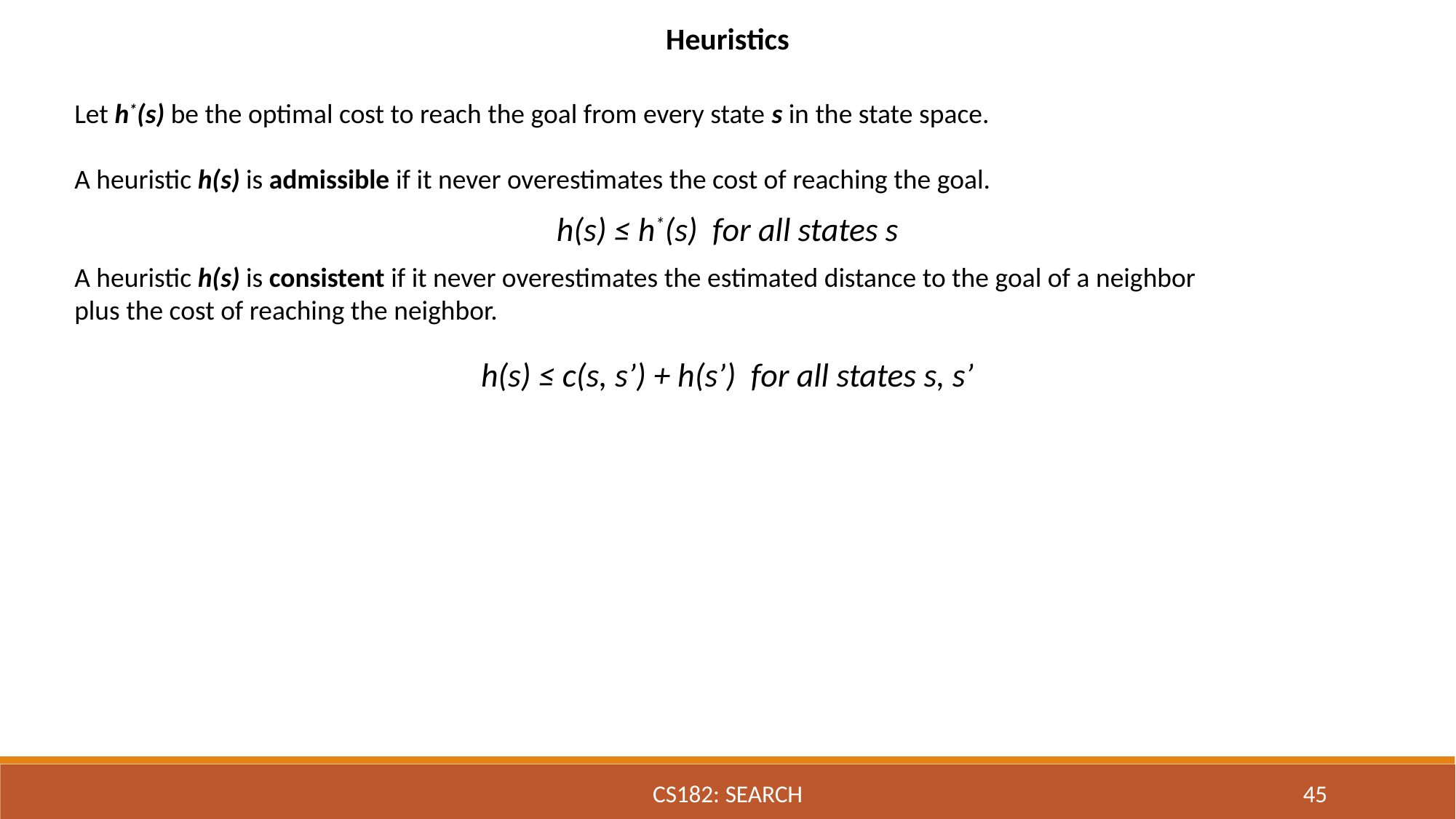

Heuristics
Let h*(s) be the optimal cost to reach the goal from every state s in the state space.

A heuristic h(s) is admissible if it never overestimates the cost of reaching the goal.

A heuristic h(s) is consistent if it never overestimates the estimated distance to the goal of a neighbor plus the cost of reaching the neighbor.

h(s) ≤ h*(s)  for all states s
h(s) ≤ c(s, s’) + h(s’)  for all states s, s’
CS182: SEARCH
45